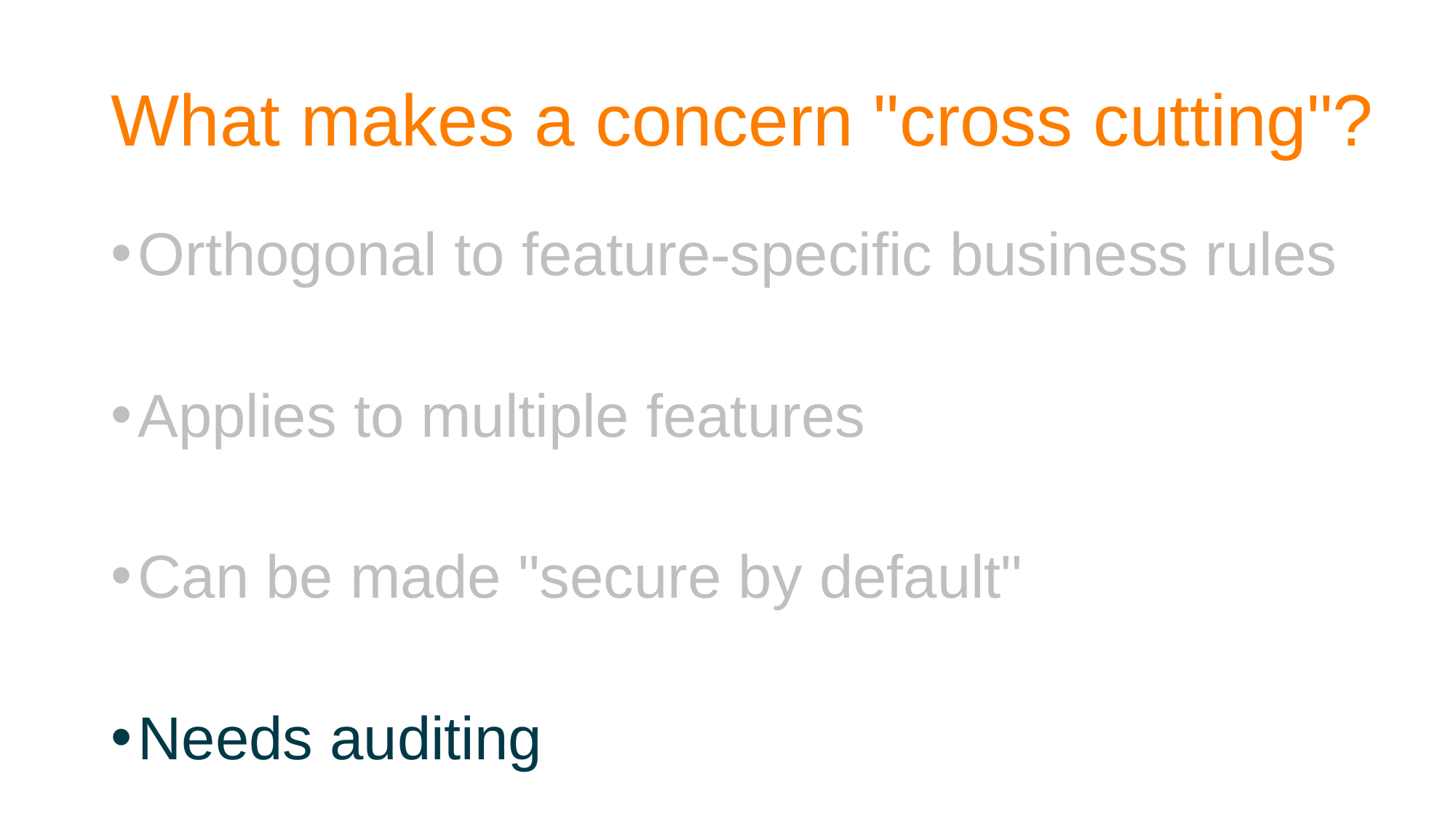

# What makes a concern "cross cutting"?
Orthogonal to feature-specific business rules

Applies to multiple features

Can be made "secure by default"

Needs auditing